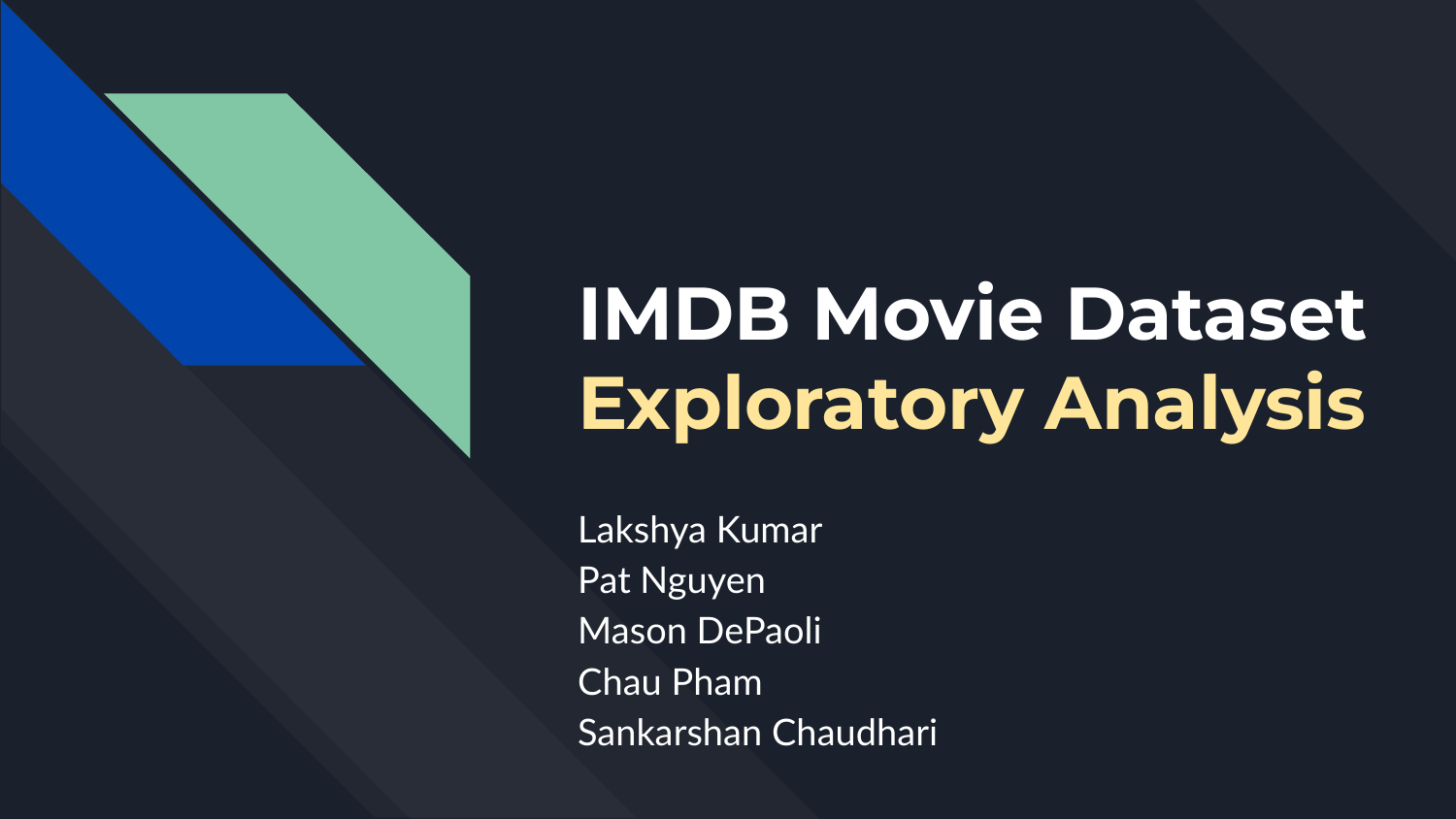

# IMDB Movie Dataset Exploratory Analysis
Lakshya Kumar
Pat Nguyen
Mason DePaoli
Chau Pham
Sankarshan Chaudhari